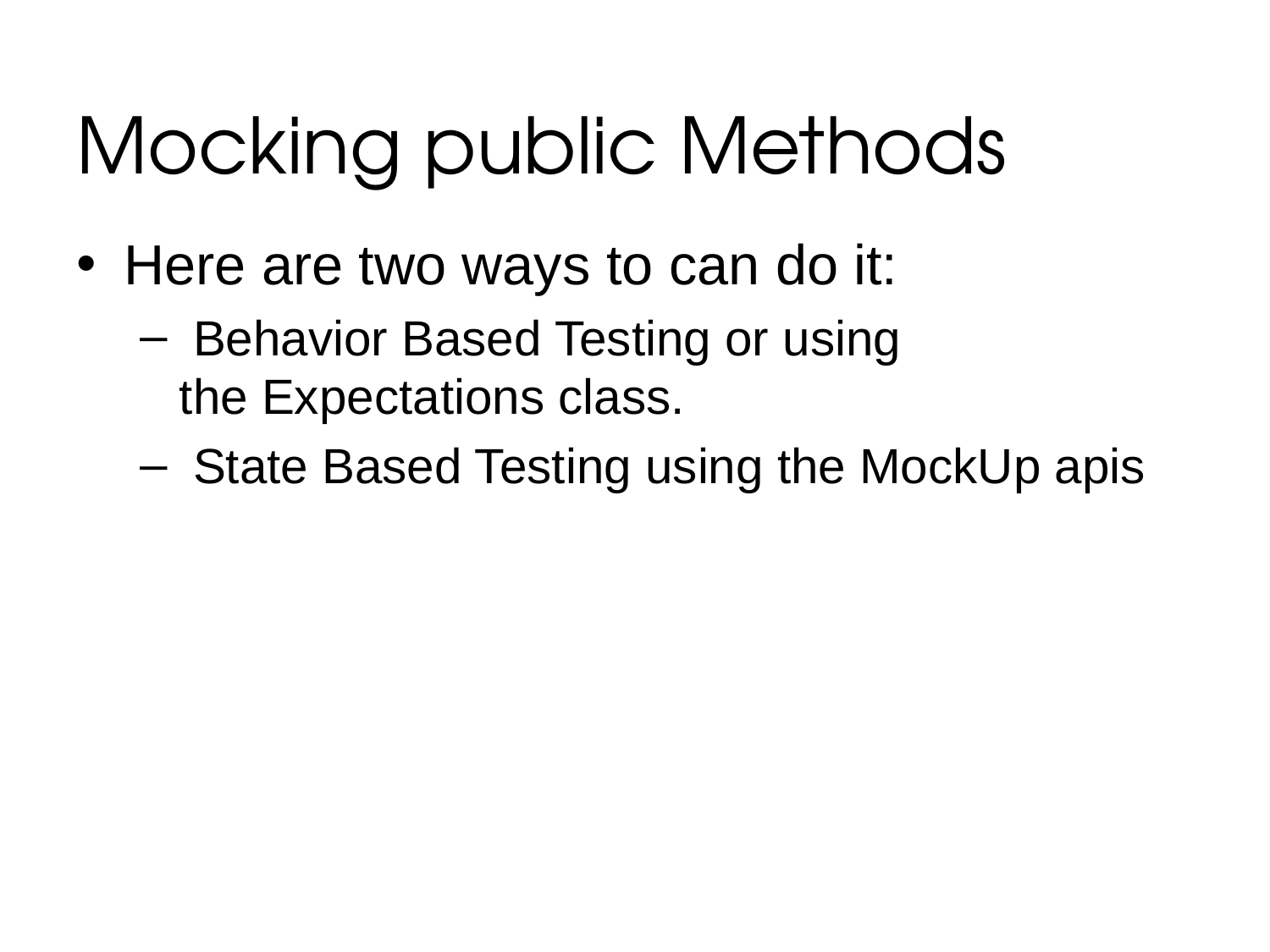

# Mocking public Methods
Here are two ways to can do it:
 Behavior Based Testing or using the Expectations class.
 State Based Testing using the MockUp apis